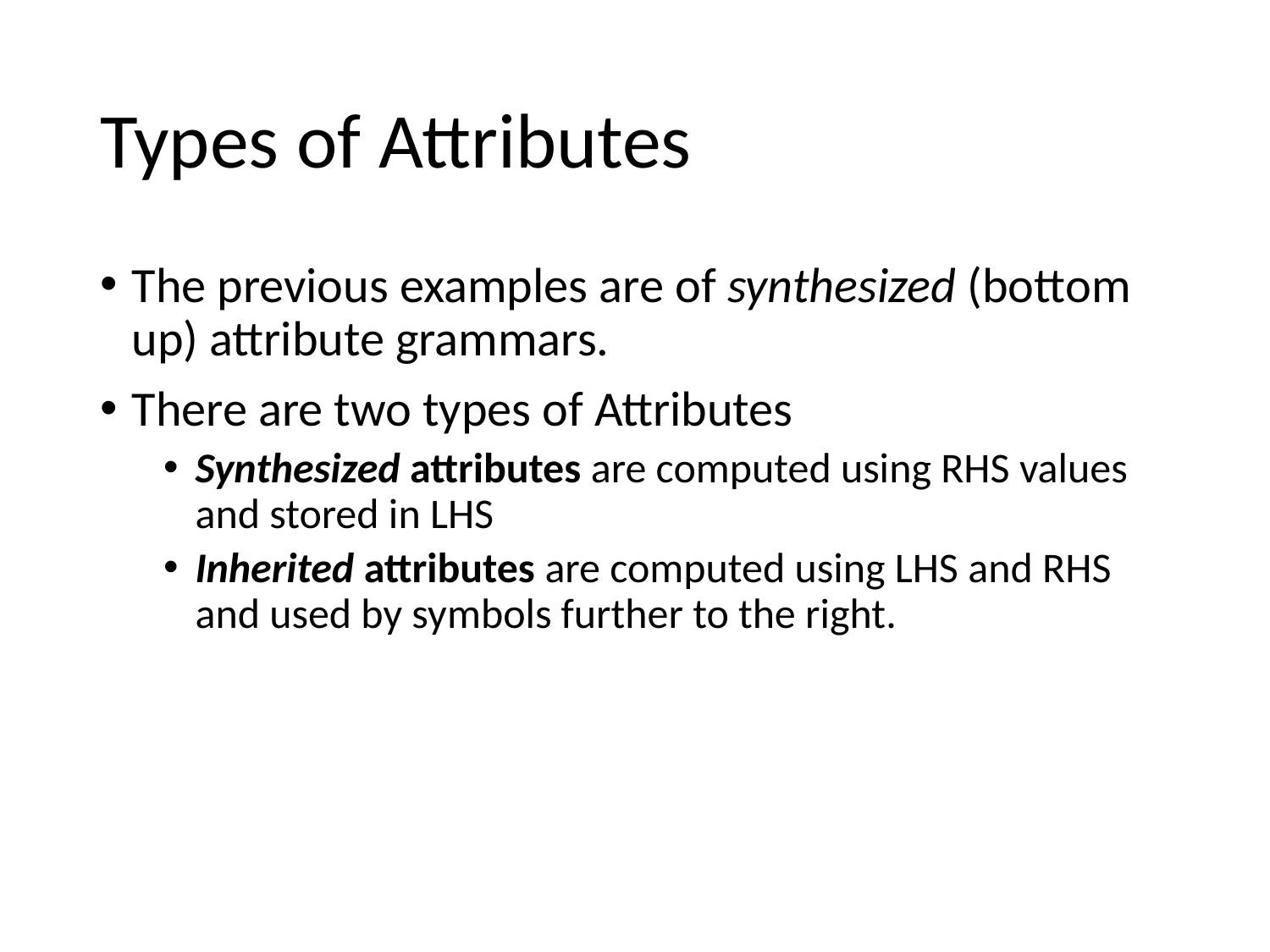

# Types of Attributes
The previous examples are of synthesized (bottom up) attribute grammars.
There are two types of Attributes
Synthesized attributes are computed using RHS values and stored in LHS
Inherited attributes are computed using LHS and RHS and used by symbols further to the right.